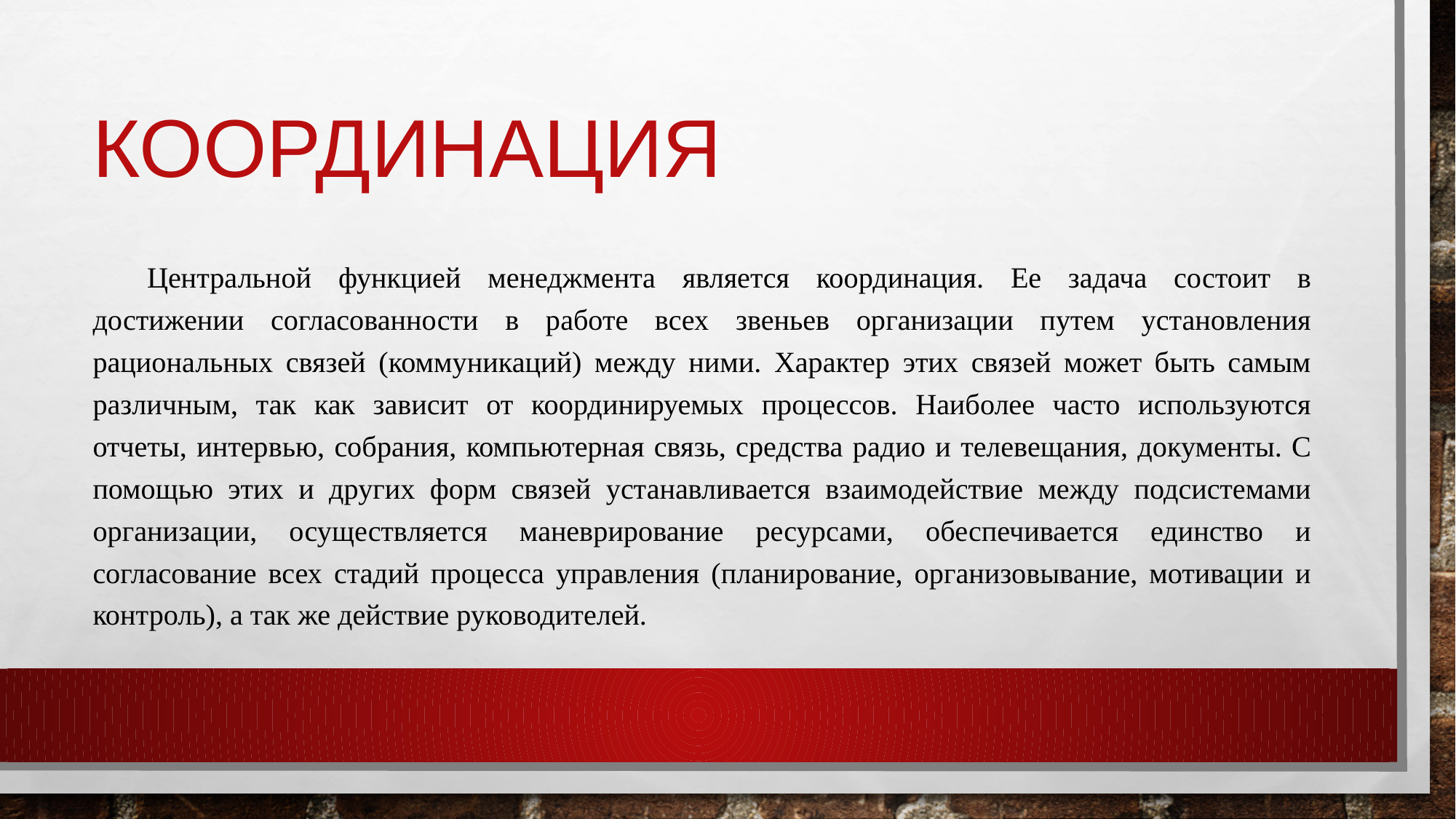

# КООРДИНАЦИЯ
Центральной функцией менеджмента является координация. Ее задача состоит в достижении согласованности в работе всех звеньев организации путем установления рациональных связей (коммуникаций) между ними. Характер этих связей может быть самым различным, так как зависит от координируемых процессов. Наиболее часто используются отчеты, интервью, собрания, компьютерная связь, средства радио и телевещания, документы. С помощью этих и других форм связей устанавливается взаимодействие между подсистемами организации, осуществляется маневрирование ресурсами, обеспечивается единство и согласование всех стадий процесса управления (планирование, организовывание, мотивации и контроль), а так же действие руководителей.